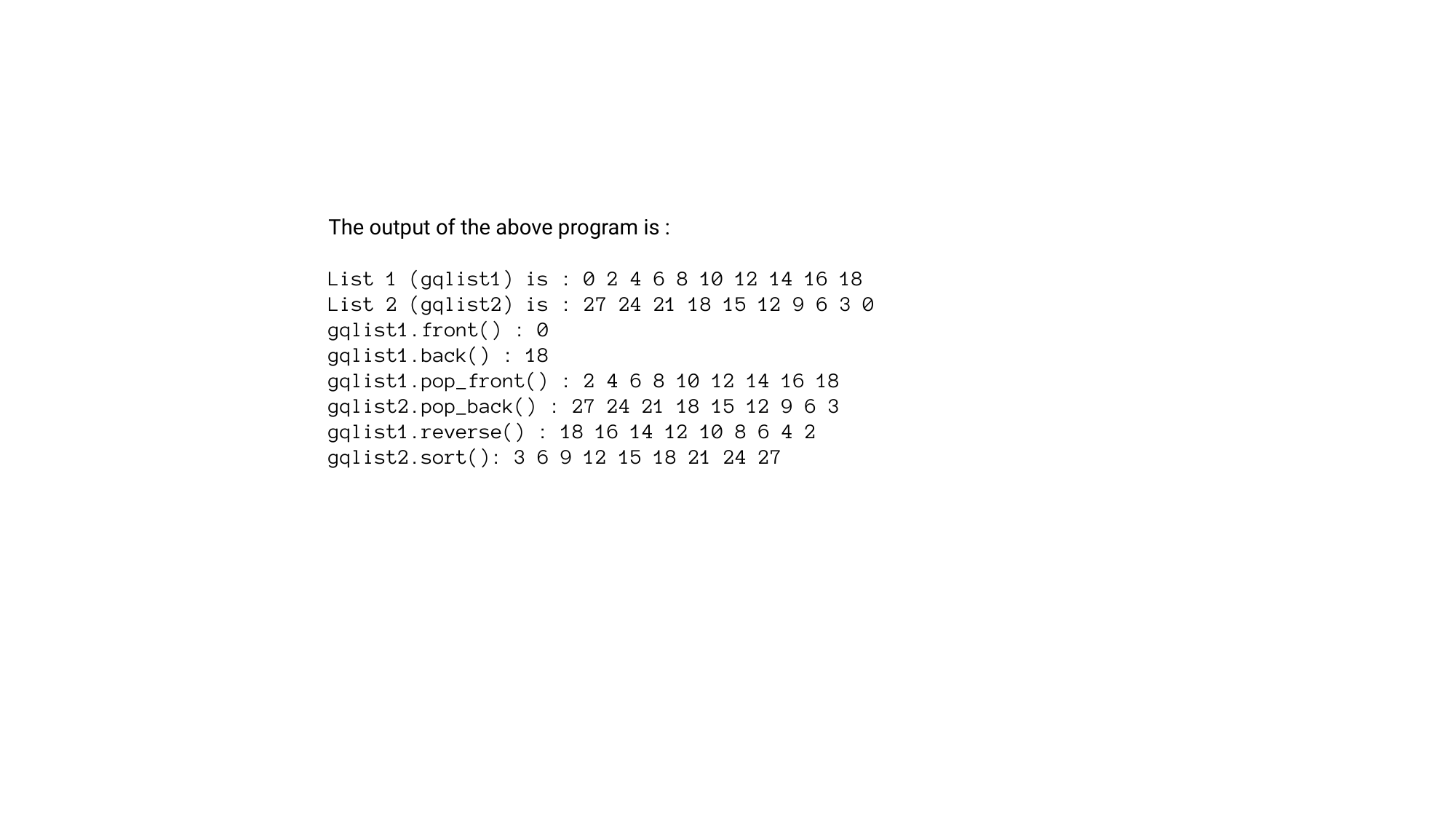

The output of the above program is :

List 1 (gqlist1) is : 0 2 4 6 8 10 12 14 16 18
List 2 (gqlist2) is : 27 24 21 18 15 12 9 6 3 0
gqlist1.front() : 0
gqlist1.back() : 18
gqlist1.pop_front() : 2 4 6 8 10 12 14 16 18
gqlist2.pop_back() : 27 24 21 18 15 12 9 6 3
gqlist1.reverse() : 18 16 14 12 10 8 6 4 2
gqlist2.sort(): 3 6 9 12 15 18 21 24 27